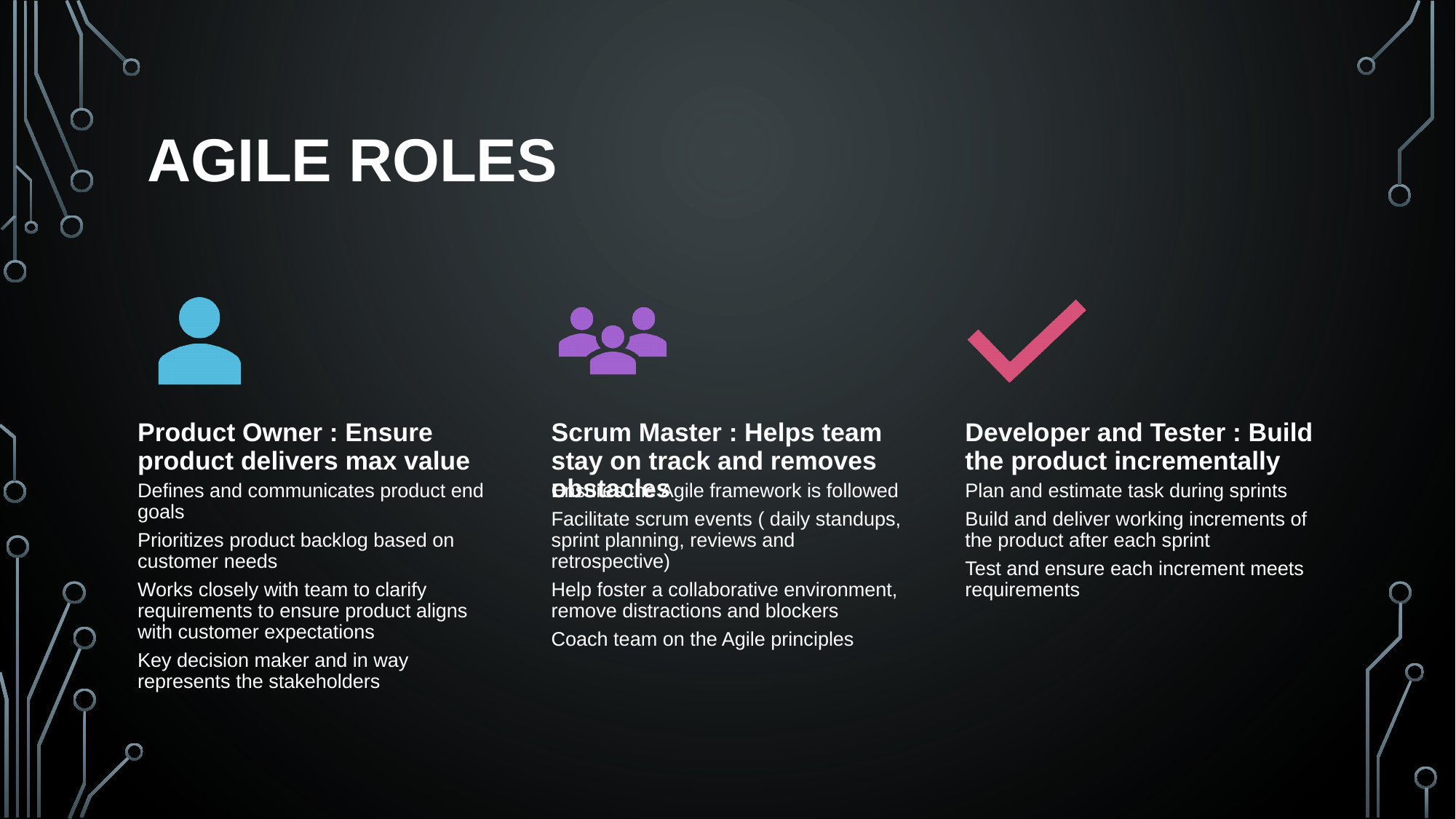

# Agile Roles
Product Owner : Ensure product delivers max value
Defines and communicates product end goals
Prioritizes product backlog based on customer needs
Works closely with team to clarify requirements to ensure product aligns with customer expectations
Key decision maker and in way represents the stakeholders
Scrum Master : Helps team stay on track and removes obstacles
Ensures the Agile framework is followed
Facilitate scrum events ( daily standups, sprint planning, reviews and retrospective)
Help foster a collaborative environment, remove distractions and blockers
Coach team on the Agile principles
Developer and Tester : Build the product incrementally
Plan and estimate task during sprints
Build and deliver working increments of the product after each sprint
Test and ensure each increment meets requirements